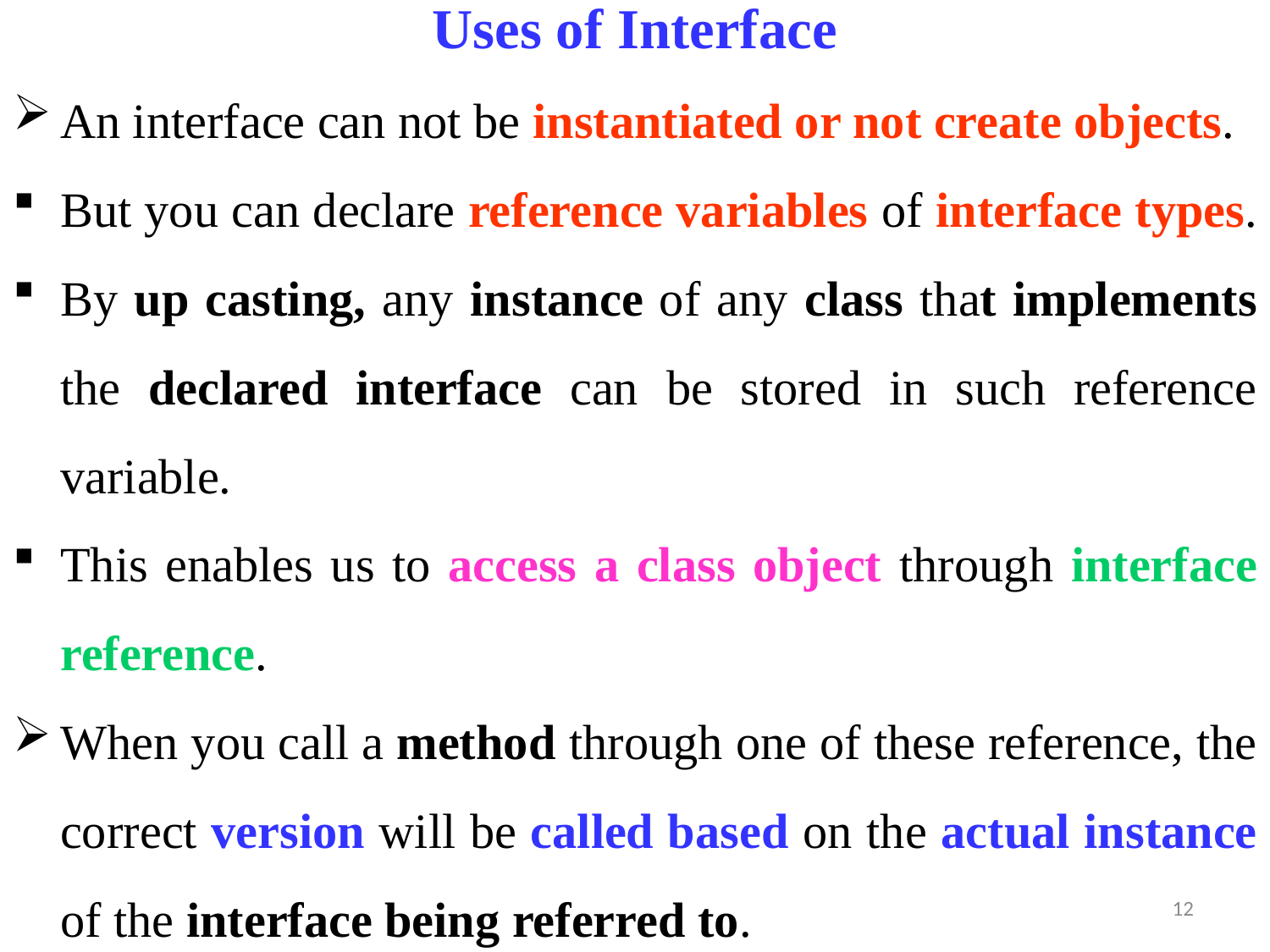

# Uses of Interface
An interface can not be instantiated or not create objects.
But you can declare reference variables of interface types.
By up casting, any instance of any class that implements the declared interface can be stored in such reference variable.
This enables us to access a class object through interface reference.
When you call a method through one of these reference, the correct version will be called based on the actual instance of the interface being referred to.
12